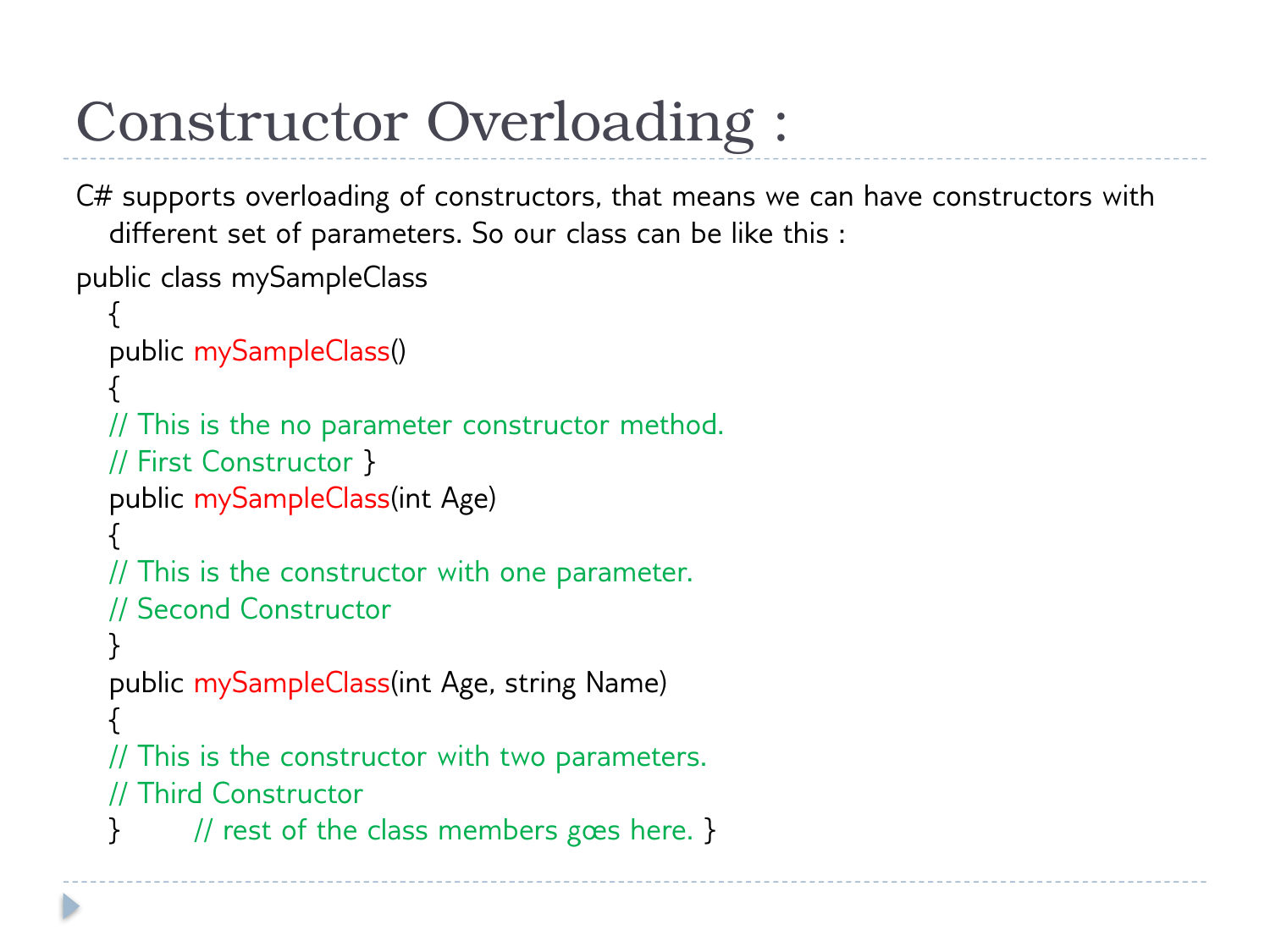

# Constructor Overloading :
C# supports overloading of constructors, that means we can have constructors with different set of parameters. So our class can be like this :
public class mySampleClass
{
public mySampleClass()
	{
// This is the no parameter constructor method.
// First Constructor	}
public mySampleClass(int Age)
{
// This is the constructor with one parameter.
// Second Constructor
}
public mySampleClass(int Age, string Name)
{
// This is the constructor with two parameters.
// Third Constructor
}	// rest of the class members goes here.	}